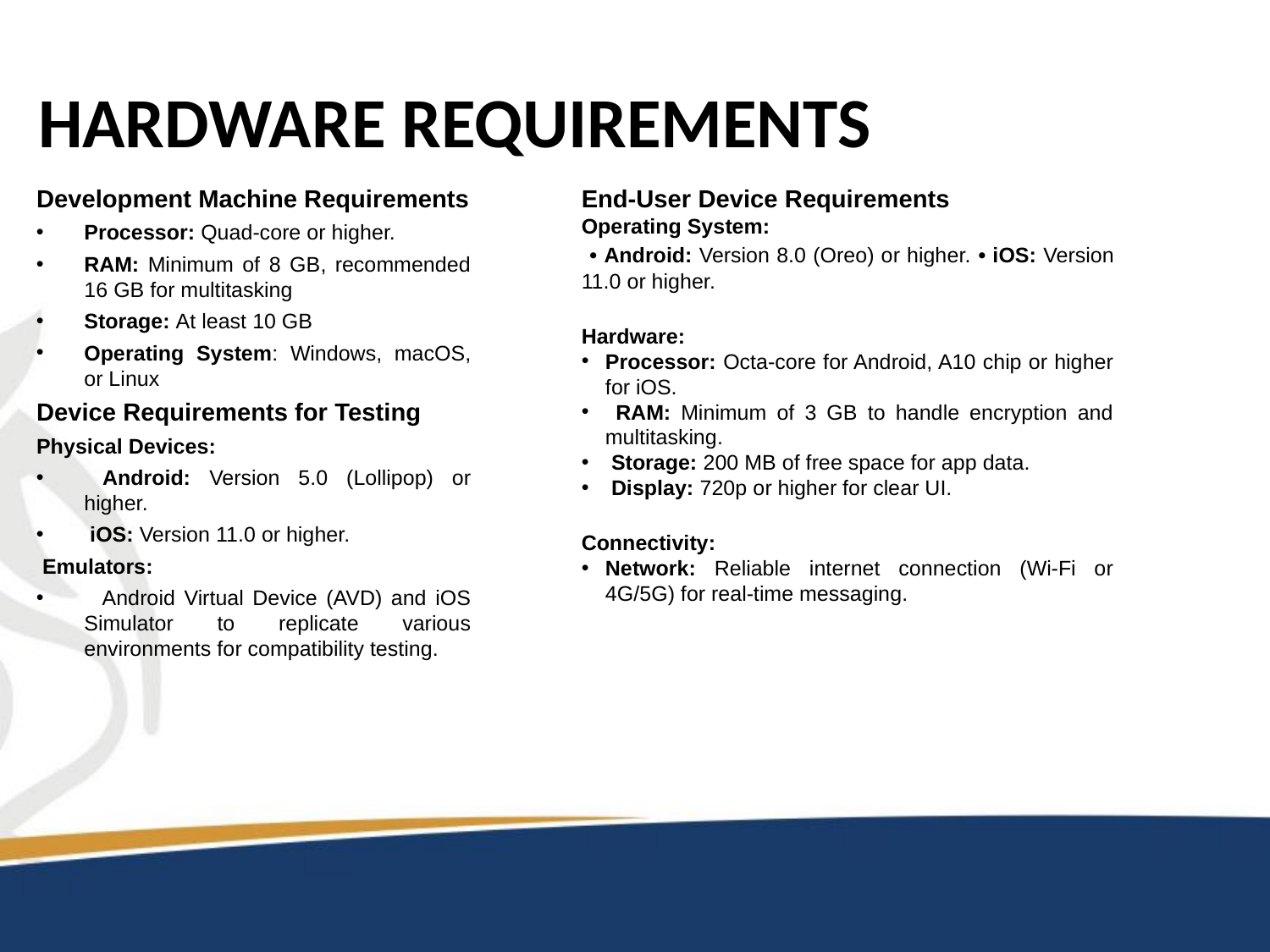

# HARDWARE REQUIREMENTS
Development Machine Requirements
Processor: Quad-core or higher.
RAM: Minimum of 8 GB, recommended 16 GB for multitasking
Storage: At least 10 GB
Operating System: Windows, macOS, or Linux
Device Requirements for Testing
Physical Devices:
 Android: Version 5.0 (Lollipop) or higher.
 iOS: Version 11.0 or higher.
 Emulators:
  Android Virtual Device (AVD) and iOS Simulator to replicate various environments for compatibility testing.
End-User Device Requirements
Operating System:
 • Android: Version 8.0 (Oreo) or higher. • iOS: Version 11.0 or higher.

Hardware:
Processor: Octa-core for Android, A10 chip or higher for iOS.
 RAM: Minimum of 3 GB to handle encryption and multitasking.
 Storage: 200 MB of free space for app data.
 Display: 720p or higher for clear UI.

Connectivity:
Network: Reliable internet connection (Wi-Fi or 4G/5G) for real-time messaging.